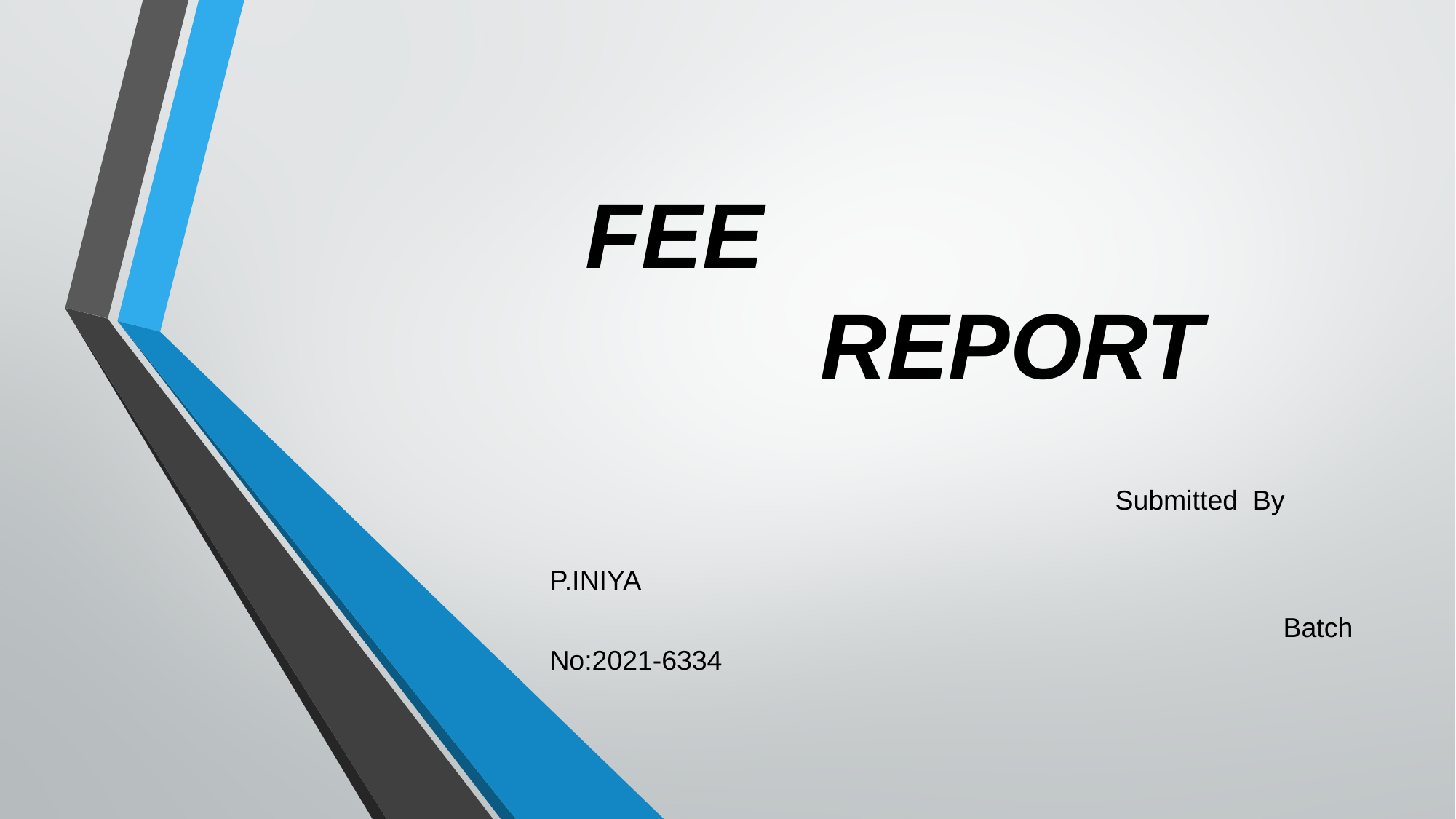

# FEE REPORT
                                                                          Submitted  By
                                                                                                P.INIYA
                                                                                                Batch No:2021-6334